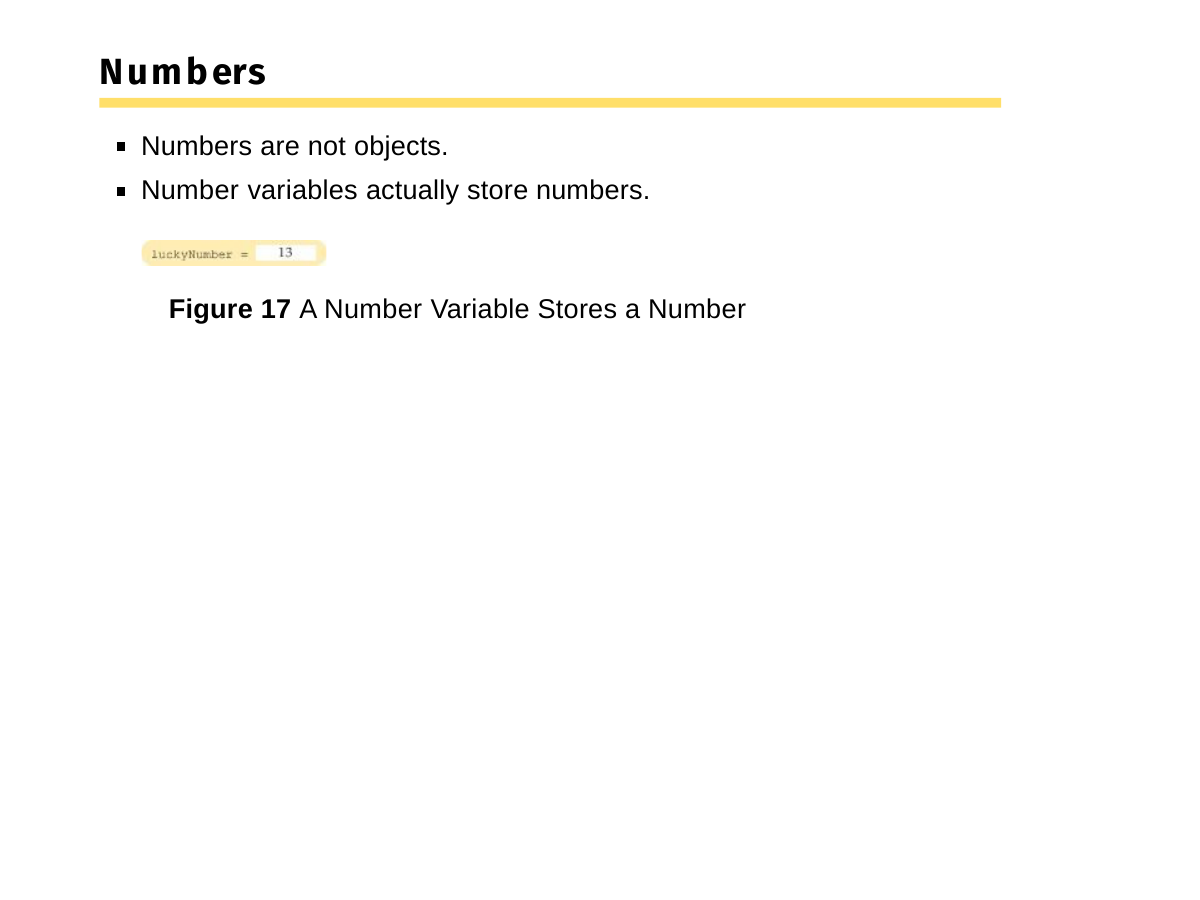

# Numbers

Numbers are not objects.
Number variables actually store numbers.

Figure 17 A Number Variable Stores a Number